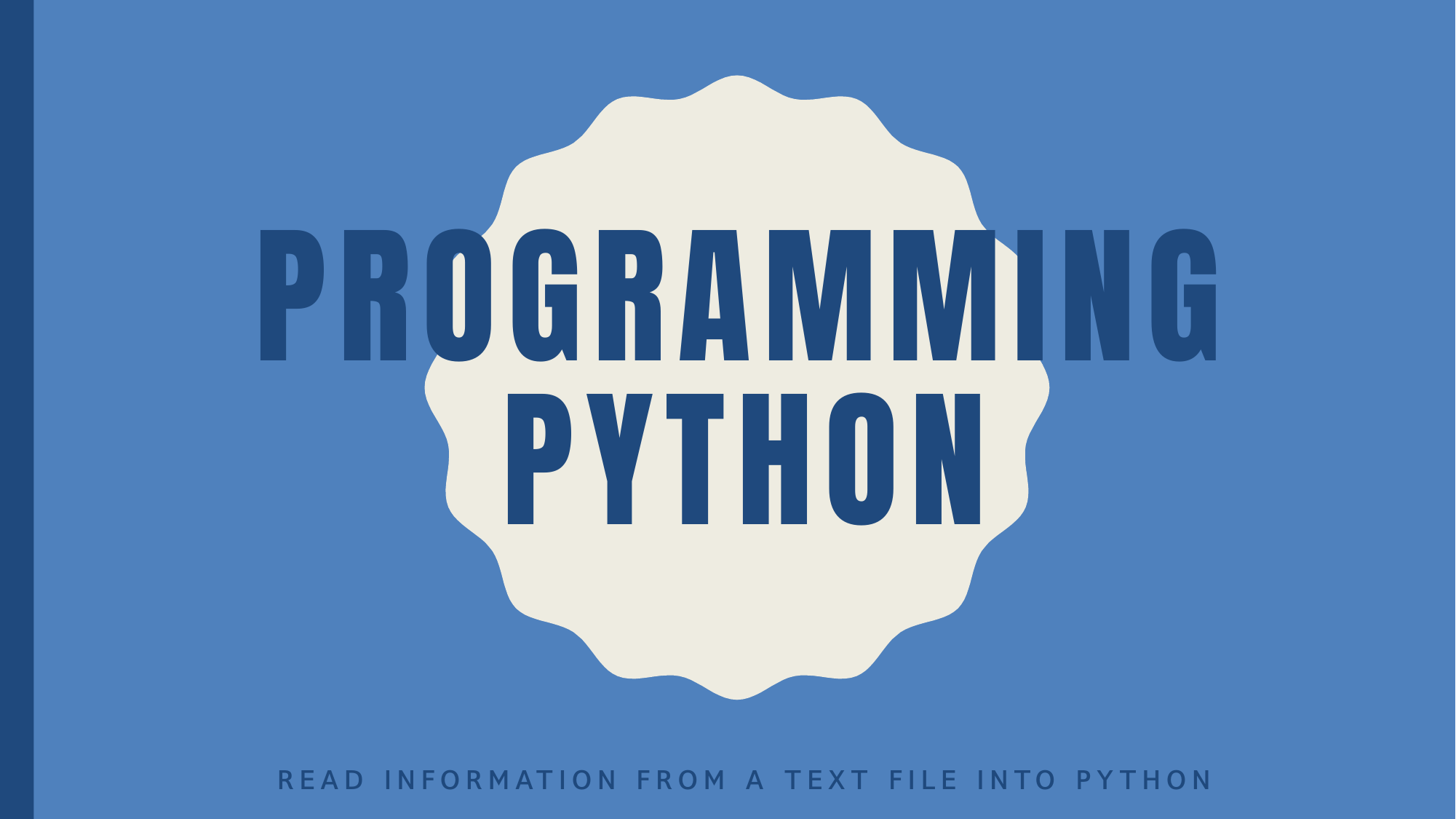

# Programming Python

Read information from a text file into Python